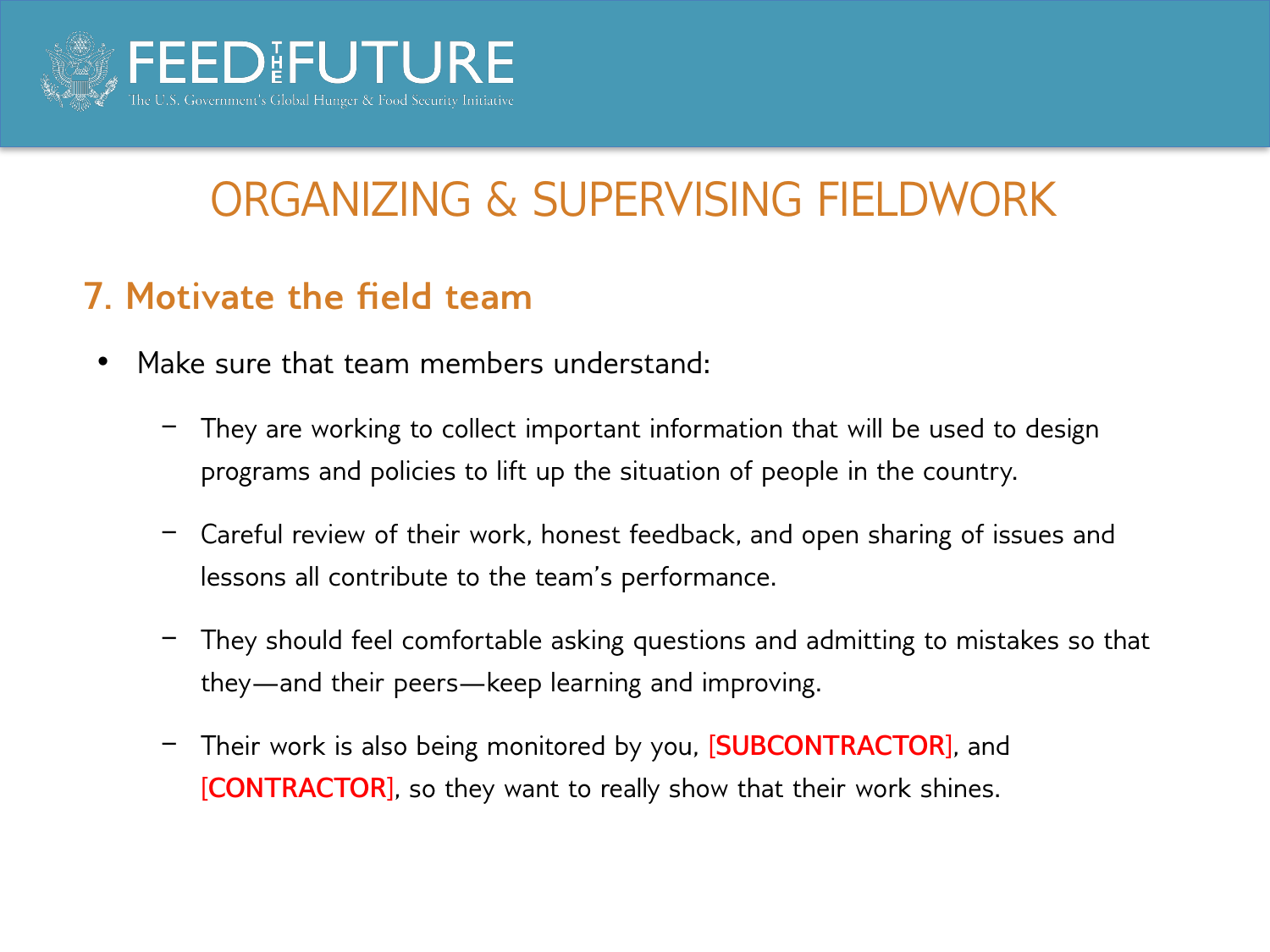

# Organizing & supervising fieldwork
7. Motivate the field team
Make sure that team members understand:
They are working to collect important information that will be used to design programs and policies to lift up the situation of people in the country.
Careful review of their work, honest feedback, and open sharing of issues and lessons all contribute to the team’s performance.
They should feel comfortable asking questions and admitting to mistakes so that they—and their peers—keep learning and improving.
Their work is also being monitored by you, [SUBCONTRACTOR], and [CONTRACTOR], so they want to really show that their work shines.